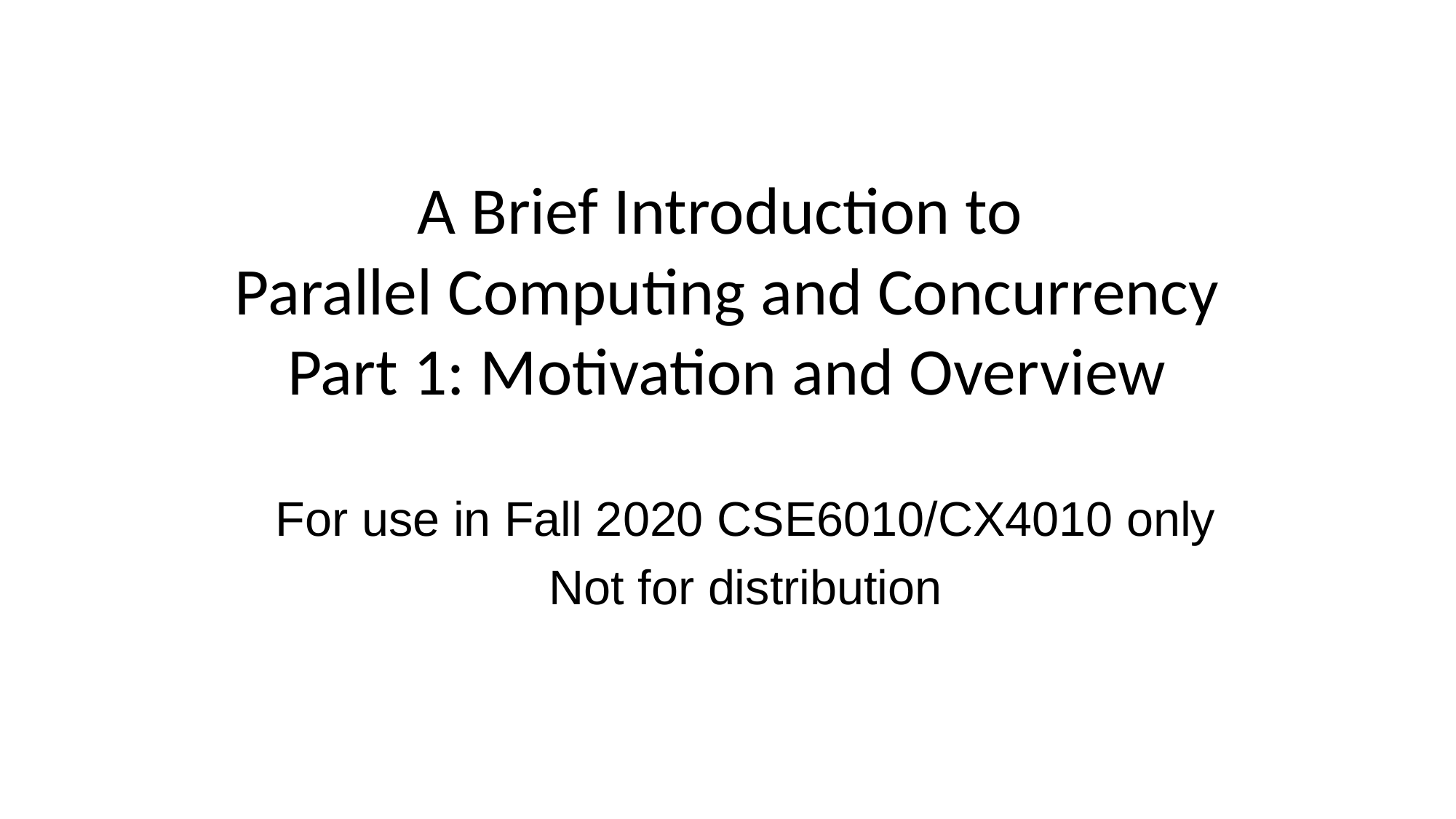

# A Brief Introduction to Parallel Computing and Concurrency Part 1: Motivation and Overview
For use in Fall 2020 CSE6010/CX4010 only
Not for distribution